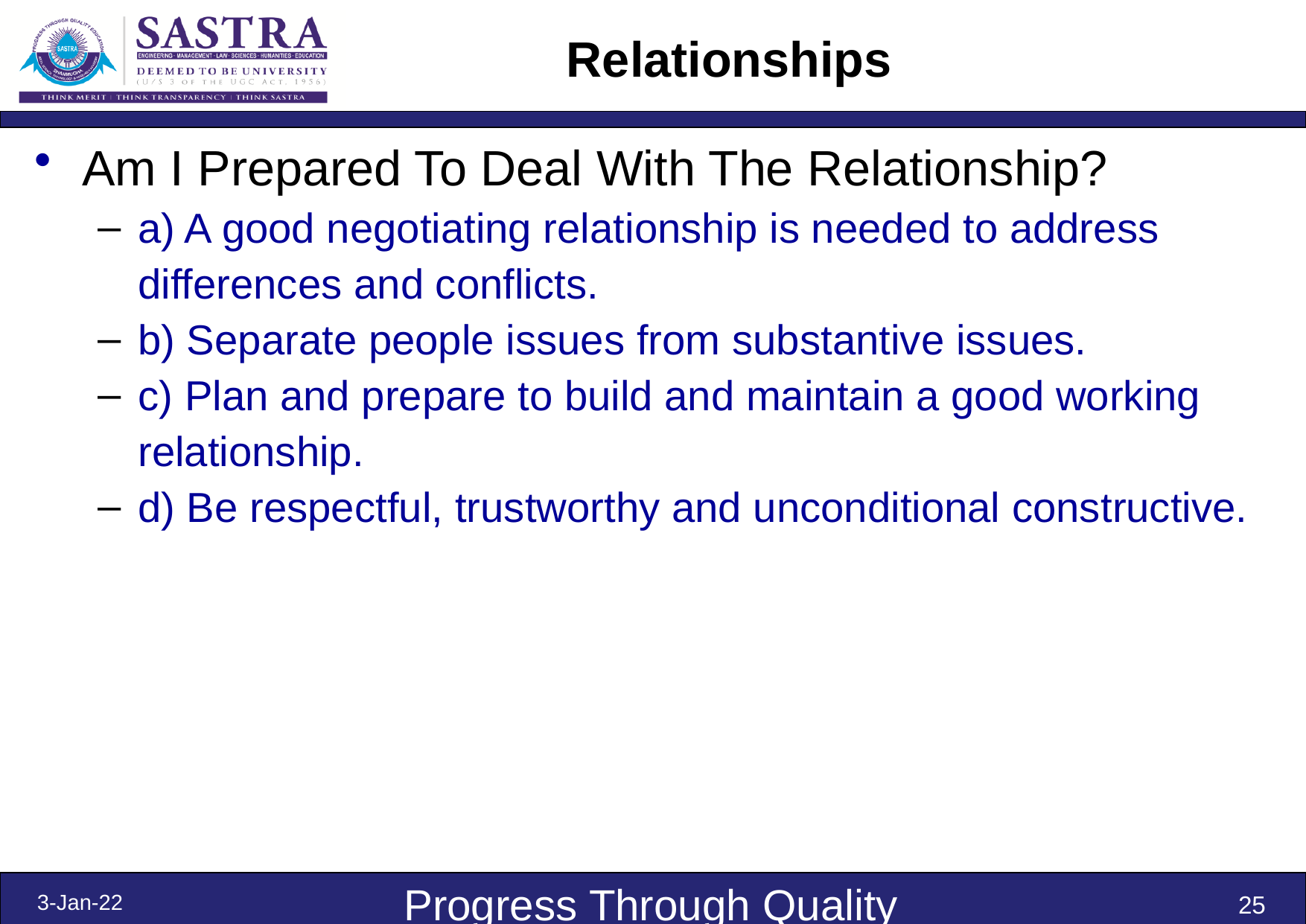

# Relationships
Am I Prepared To Deal With The Relationship?
a) A good negotiating relationship is needed to address differences and conflicts.
b) Separate people issues from substantive issues.
c) Plan and prepare to build and maintain a good working relationship.
d) Be respectful, trustworthy and unconditional constructive.
3-Jan-22
25